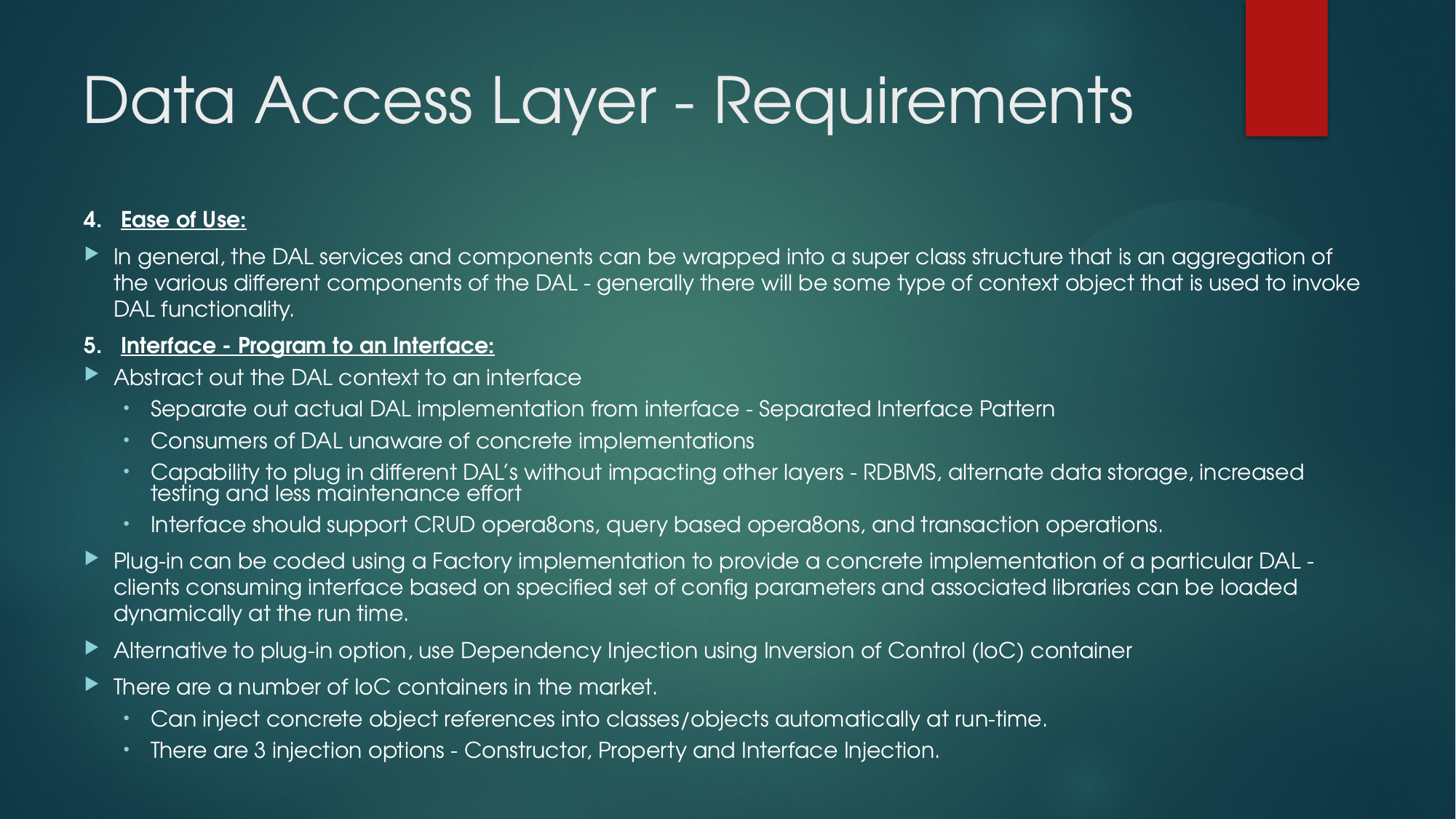

# Data Access Layer - Requirements
4.   Ease of Use:
In general, the DAL services and components can be wrapped into a super class structure that is an aggregation of the various different components of the DAL - generally there will be some type of context object that is used to invoke DAL functionality.
5.   Interface - Program to an Interface:
Abstract out the DAL context to an interface
Separate out actual DAL implementation from interface - Separated Interface Pattern
Consumers of DAL unaware of concrete implementations
Capability to plug in different DAL’s without impacting other layers - RDBMS, alternate data storage, increased testing and less maintenance effort
Interface should support CRUD opera8ons, query based opera8ons, and transaction operations.
Plug-in can be coded using a Factory implementation to provide a concrete implementation of a particular DAL - clients consuming interface based on specified set of config parameters and associated libraries can be loaded dynamically at the run time.
Alternative to plug-in option, use Dependency Injection using Inversion of Control (IoC) container
There are a number of IoC containers in the market.
Can inject concrete object references into classes/objects automatically at run-time.
There are 3 injection options - Constructor, Property and Interface Injection.